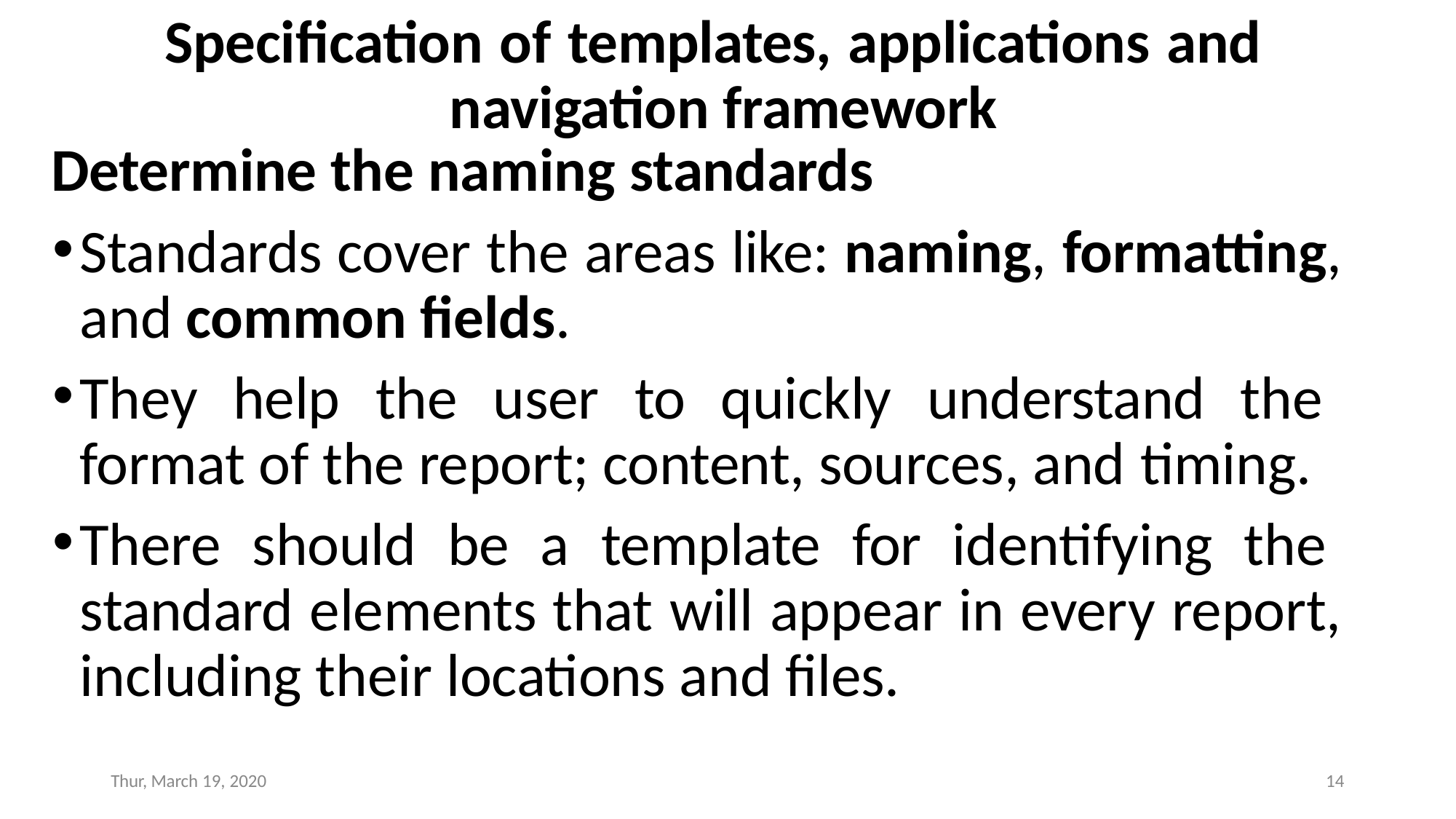

Specification of templates, applications and  navigation framework
Determine the naming standards
Standards cover the areas like: naming, formatting,  and common fields.
They help the user to quickly understand the  format of the report; content, sources, and timing.
There should be a template for identifying the  standard elements that will appear in every report,  including their locations and files.
Thur, March 19, 2020
14